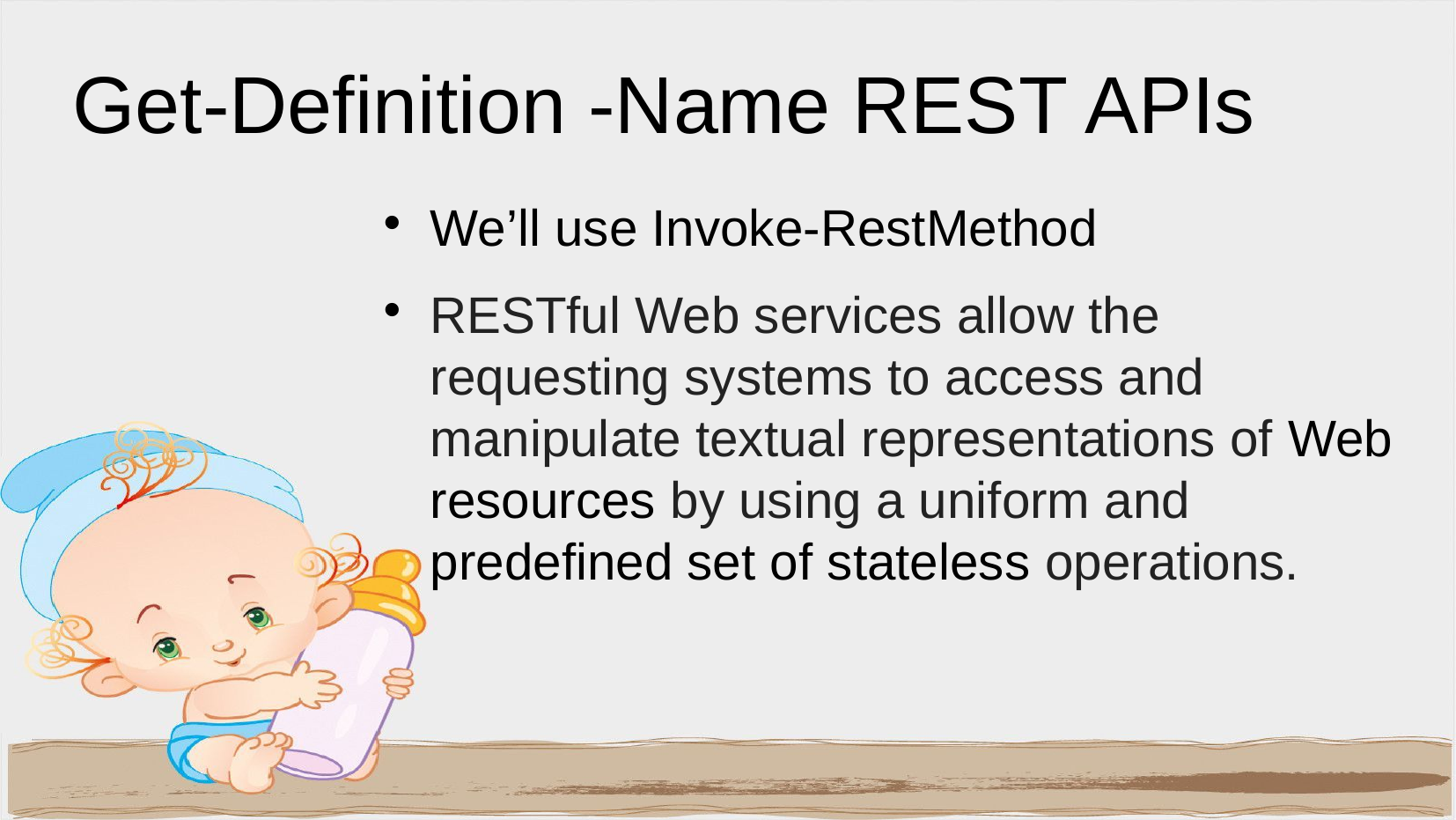

Get-Definition -Name REST APIs
We’ll use Invoke-RestMethod
RESTful Web services allow the requesting systems to access and manipulate textual representations of Web resources by using a uniform and predefined set of stateless operations.